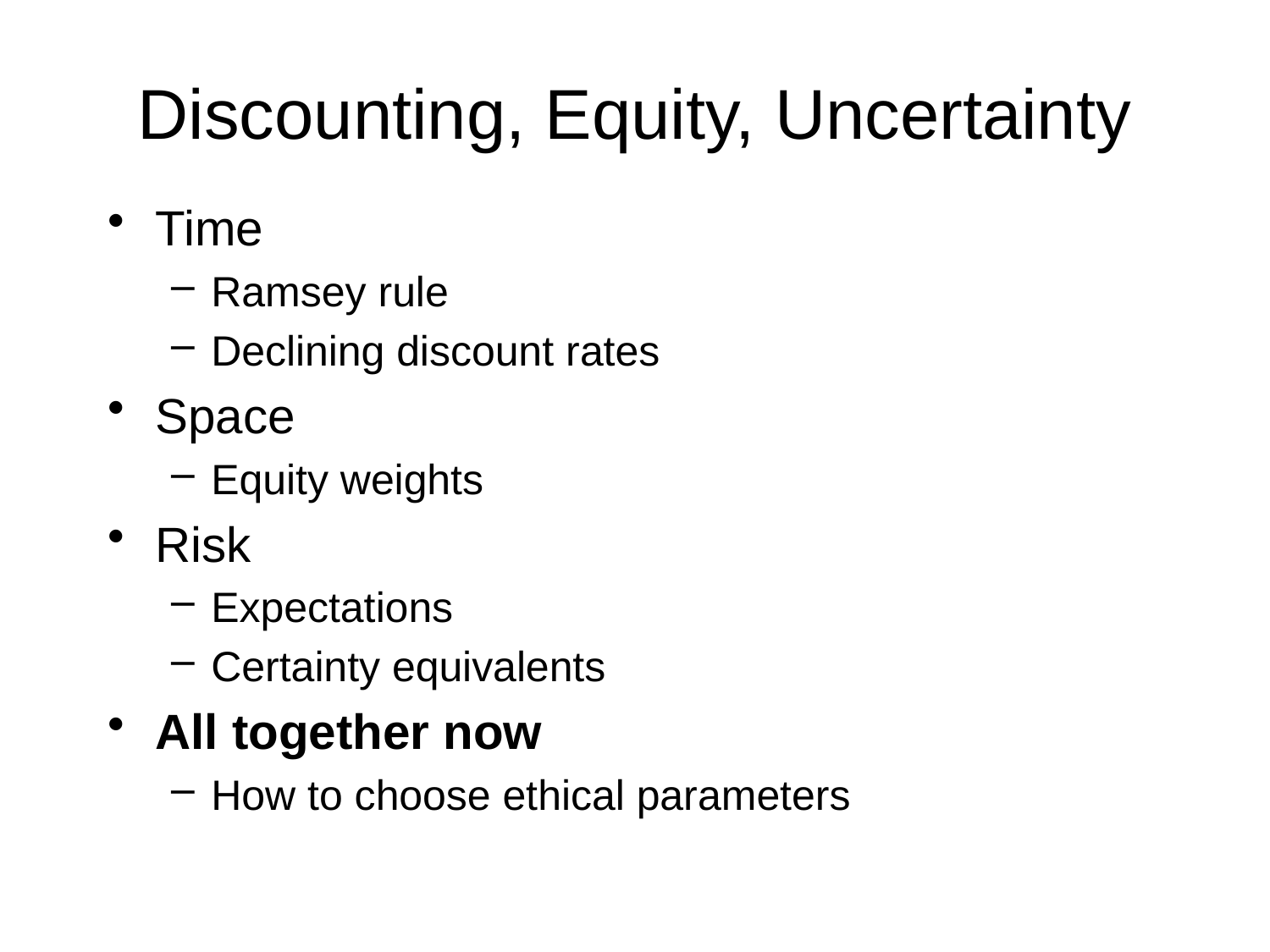

# Discounting, Equity, Uncertainty
Time
Ramsey rule
Declining discount rates
Space
Equity weights
Risk
Expectations
Certainty equivalents
All together now
How to choose ethical parameters